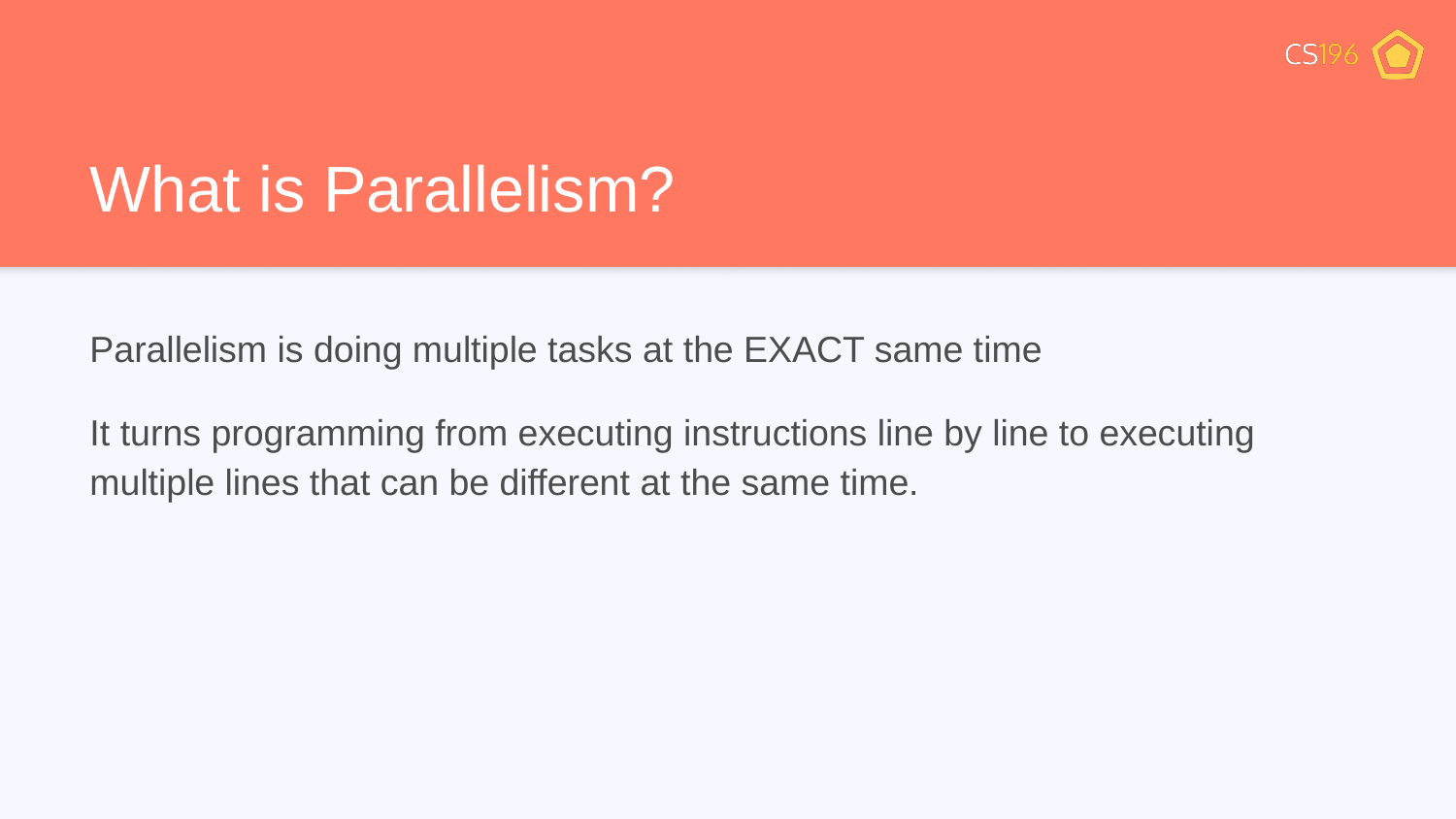

# What is Parallelism?
Parallelism is doing multiple tasks at the EXACT same time
It turns programming from executing instructions line by line to executing multiple lines that can be different at the same time.